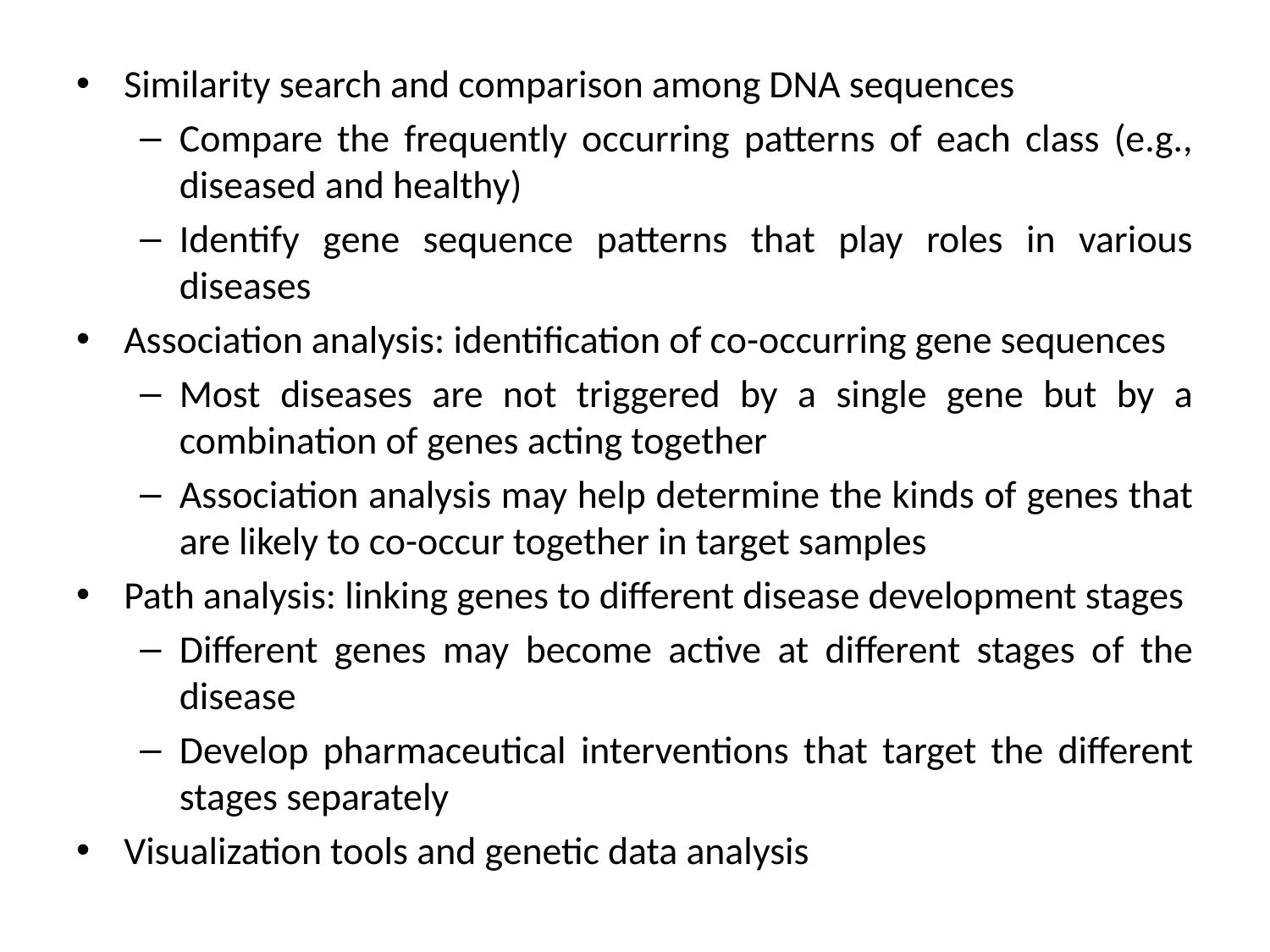

Similarity search and comparison among DNA sequences
Compare the frequently occurring patterns of each class (e.g., diseased and healthy)
Identify gene sequence patterns that play roles in various diseases
Association analysis: identification of co-occurring gene sequences
Most diseases are not triggered by a single gene but by a combination of genes acting together
Association analysis may help determine the kinds of genes that are likely to co-occur together in target samples
Path analysis: linking genes to different disease development stages
Different genes may become active at different stages of the disease
Develop pharmaceutical interventions that target the different stages separately
Visualization tools and genetic data analysis